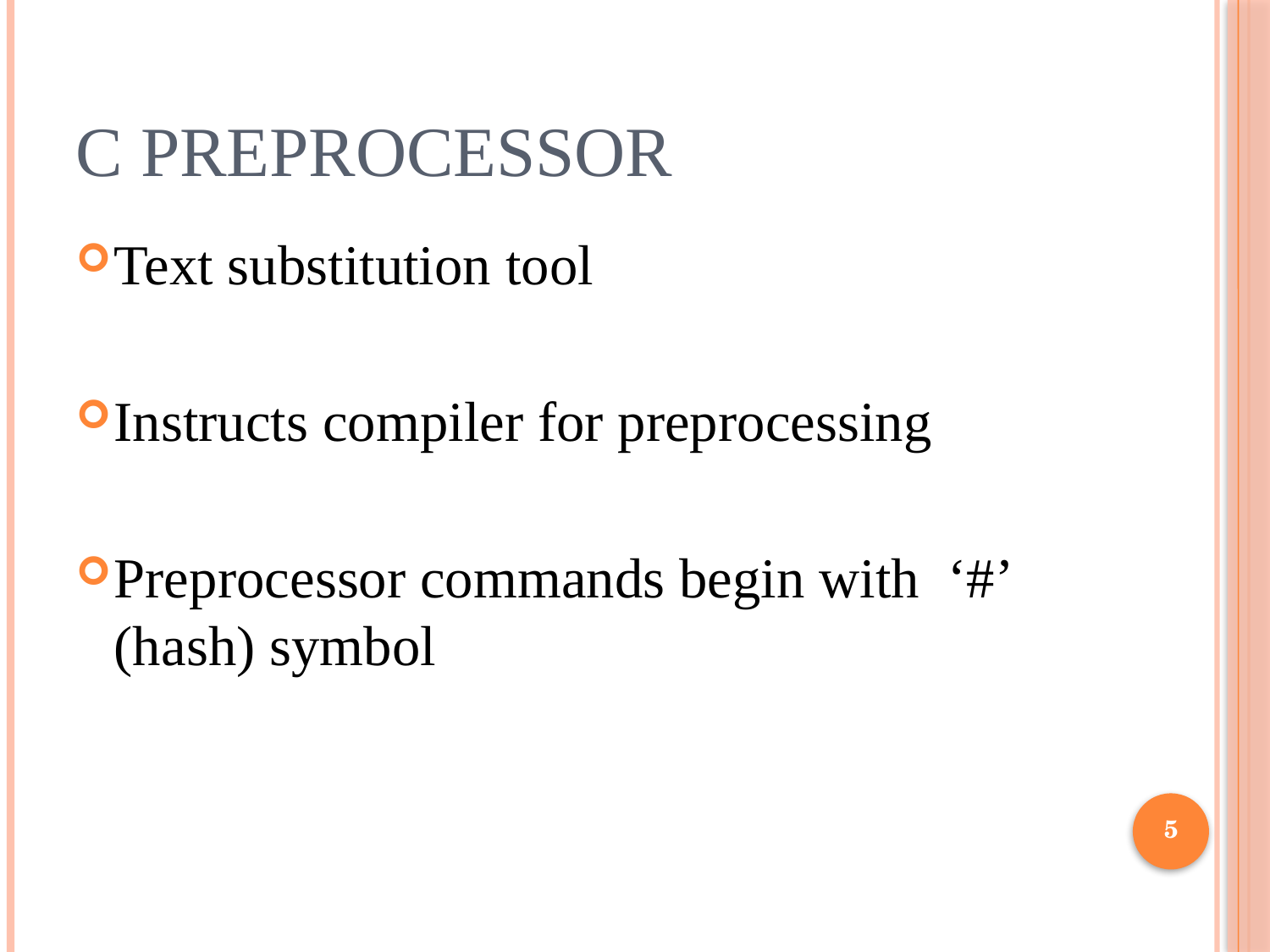

# C Preprocessor
Text substitution tool

Instructs compiler for preprocessing

Preprocessor commands begin with  ‘#’ (hash) symbol

5